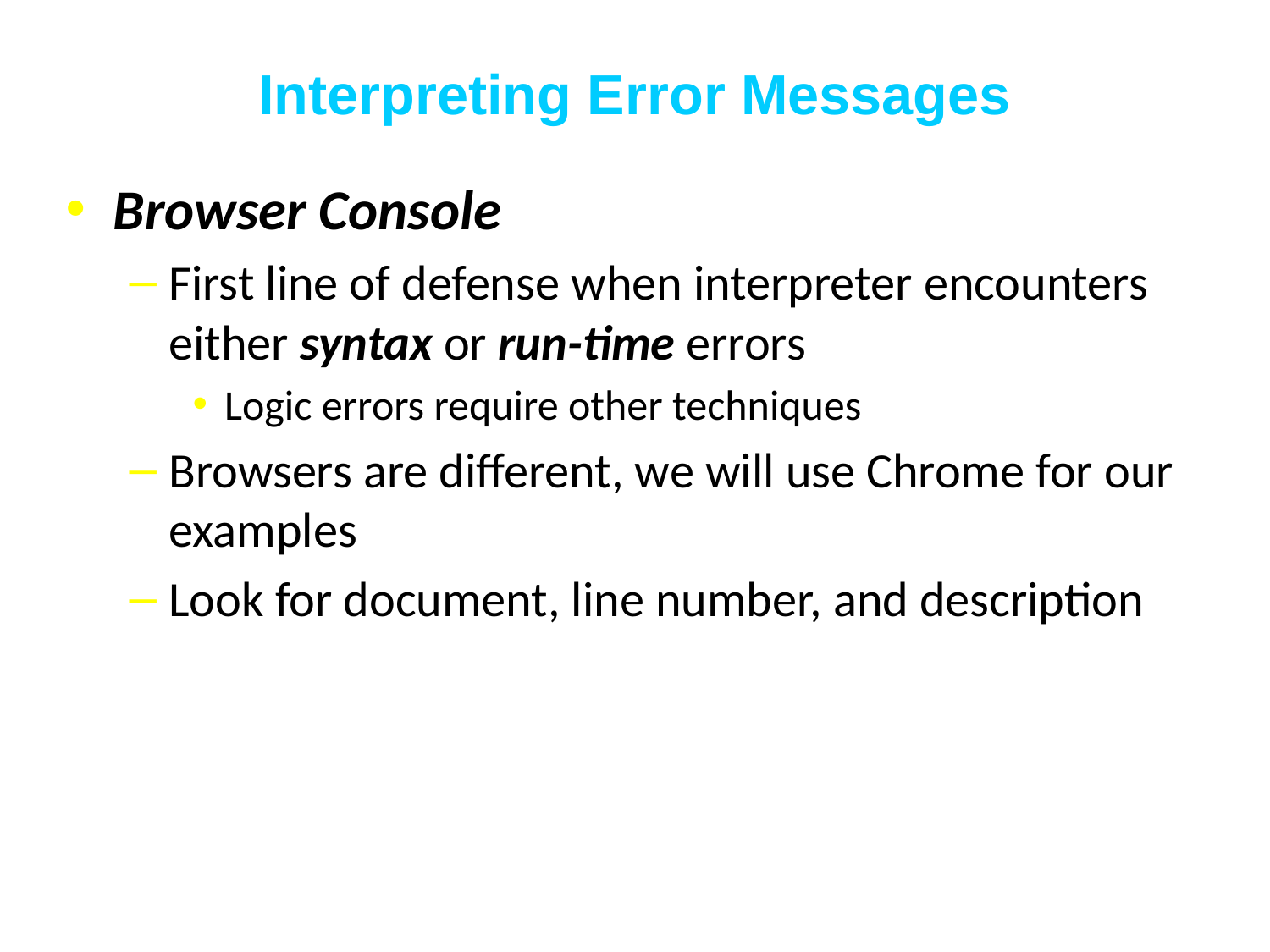

# Interpreting Error Messages
Browser Console
First line of defense when interpreter encounters either syntax or run-time errors
Logic errors require other techniques
Browsers are different, we will use Chrome for our examples
Look for document, line number, and description